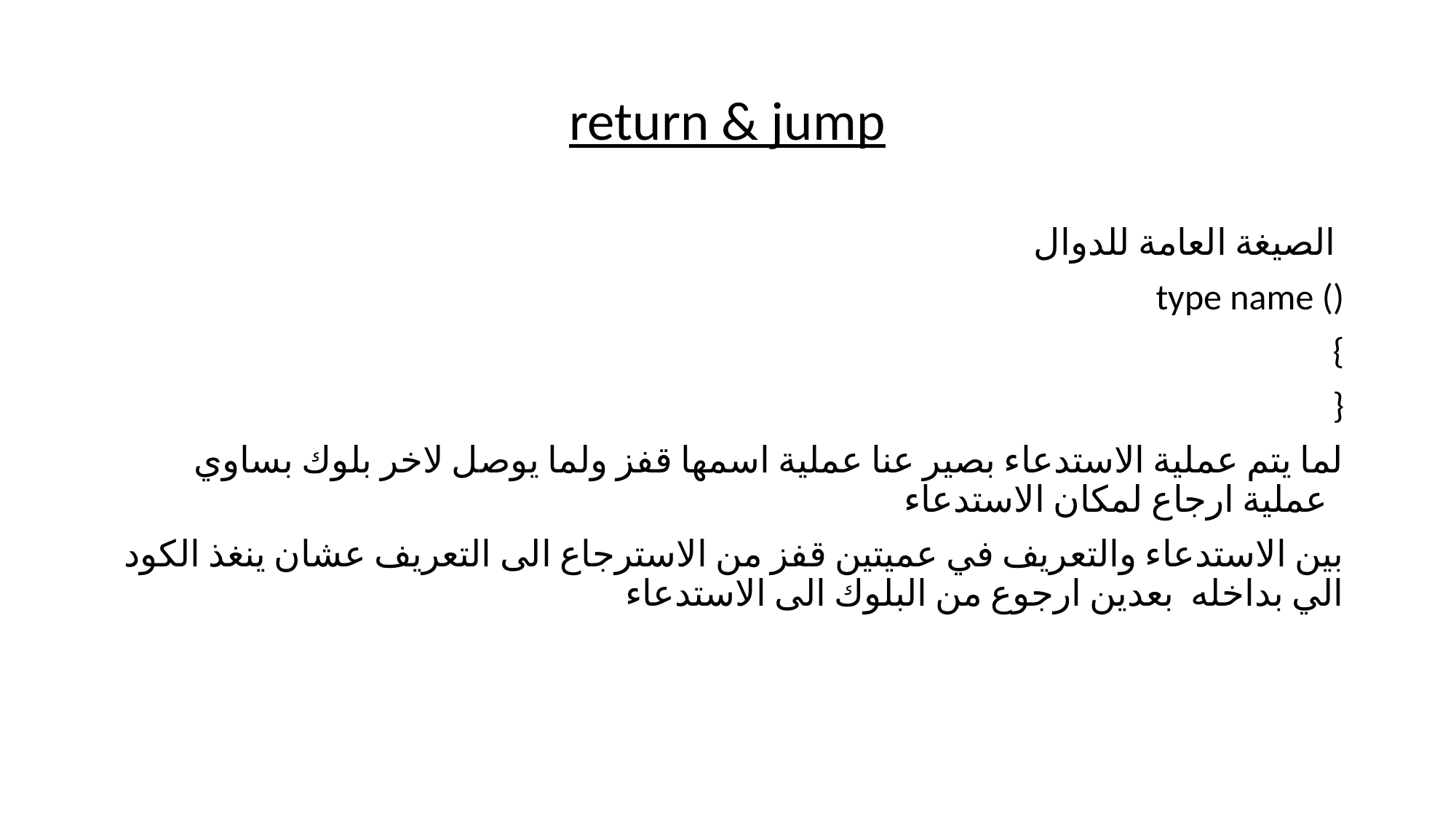

# return & jump
الصيغة العامة للدوال
type name ()
{
}
لما يتم عملية الاستدعاء بصير عنا عملية اسمها قفز ولما يوصل لاخر بلوك بساوي عملية ارجاع لمكان الاستدعاء
بين الاستدعاء والتعريف في عميتين قفز من الاسترجاع الى التعريف عشان ينغذ الكود الي بداخله  بعدين ارجوع من البلوك الى الاستدعاء